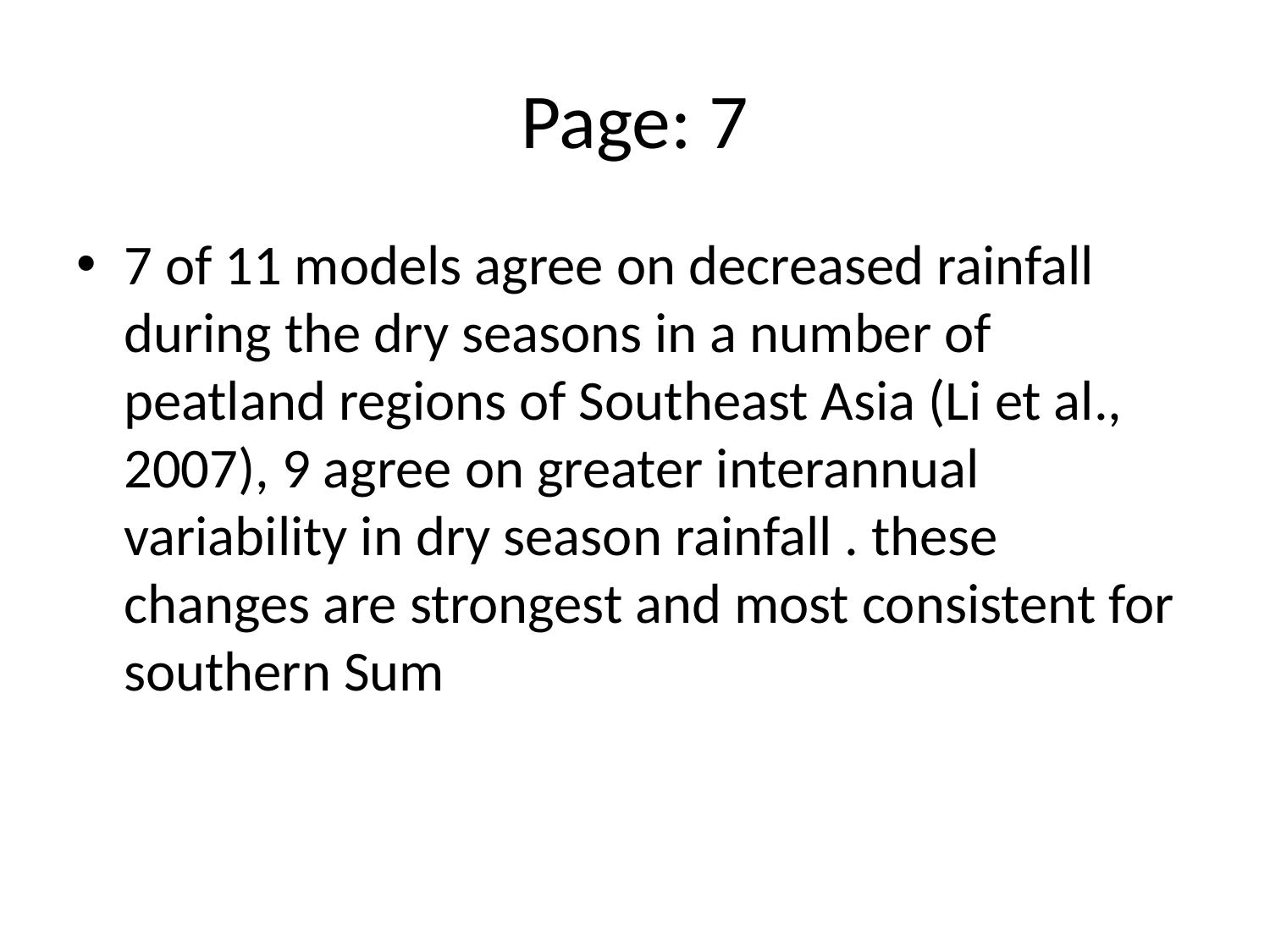

# Page: 7
7 of 11 models agree on decreased rainfall during the dry seasons in a number of peatland regions of Southeast Asia (Li et al., 2007), 9 agree on greater interannual variability in dry season rainfall . these changes are strongest and most consistent for southern Sum